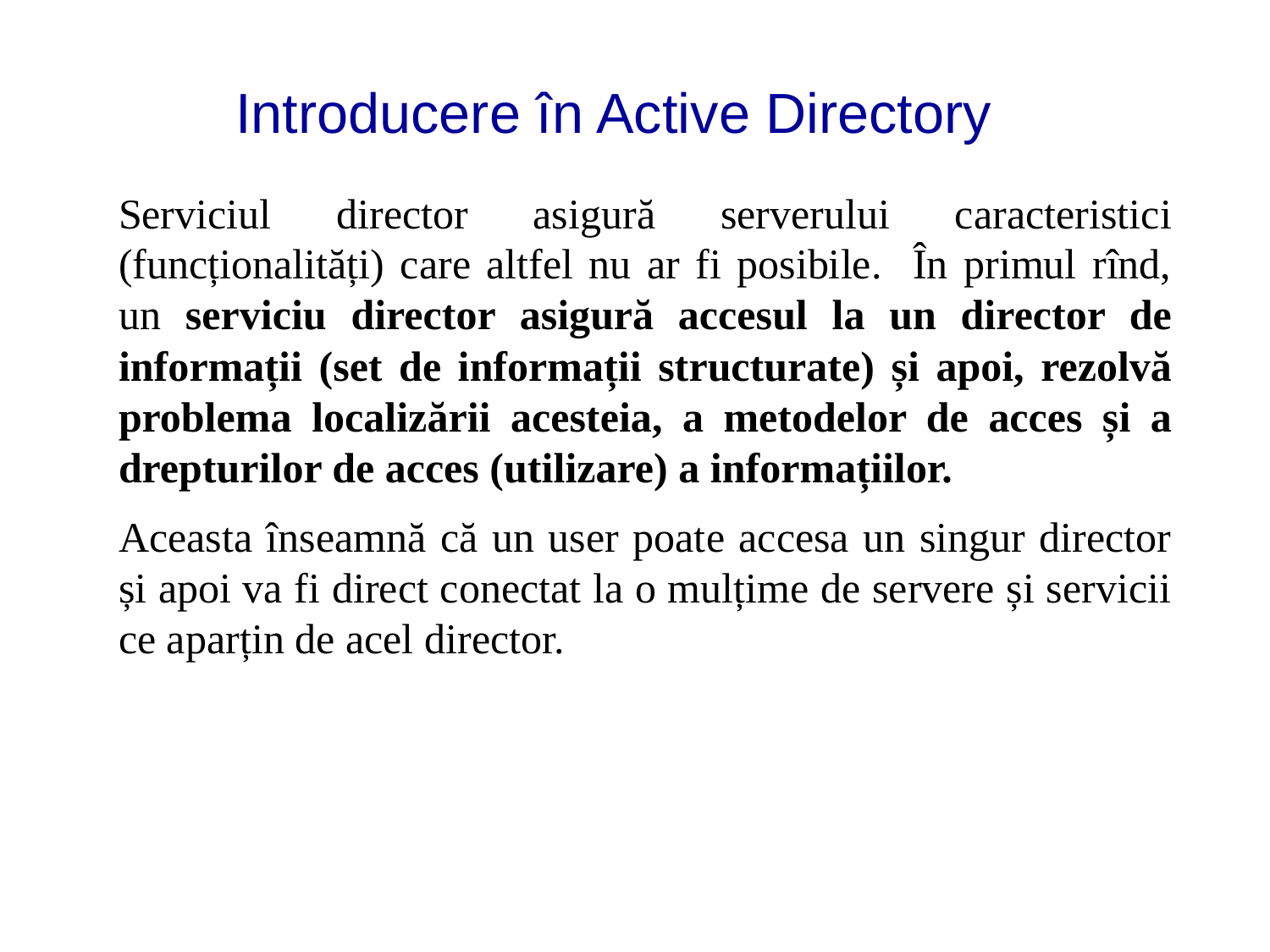

# Introducere în Active Directory
Serviciul director asigură serverului caracteristici (funcționalități) care altfel nu ar fi posibile.  În primul rînd, un serviciu director asigură accesul la un director de informații (set de informații structurate) și apoi, rezolvă problema localizării acesteia, a metodelor de acces și a drepturilor de acces (utilizare) a informațiilor.
Aceasta înseamnă că un user poate accesa un singur director și apoi va fi direct conectat la o mulțime de servere și servicii ce aparțin de acel director.